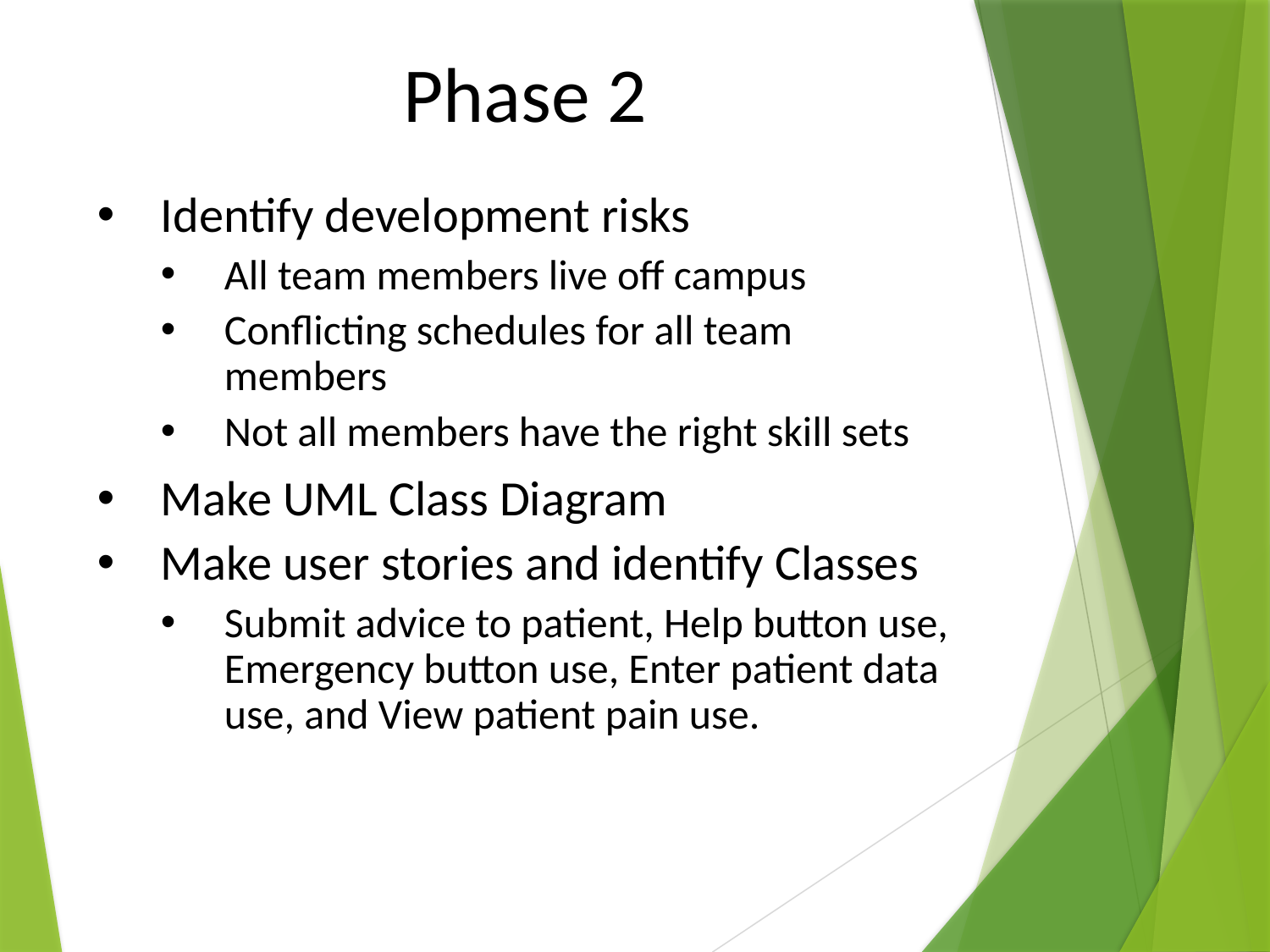

# Phase 2
Identify development risks
All team members live off campus
Conflicting schedules for all team members
Not all members have the right skill sets
Make UML Class Diagram
Make user stories and identify Classes
Submit advice to patient, Help button use, Emergency button use, Enter patient data use, and View patient pain use.